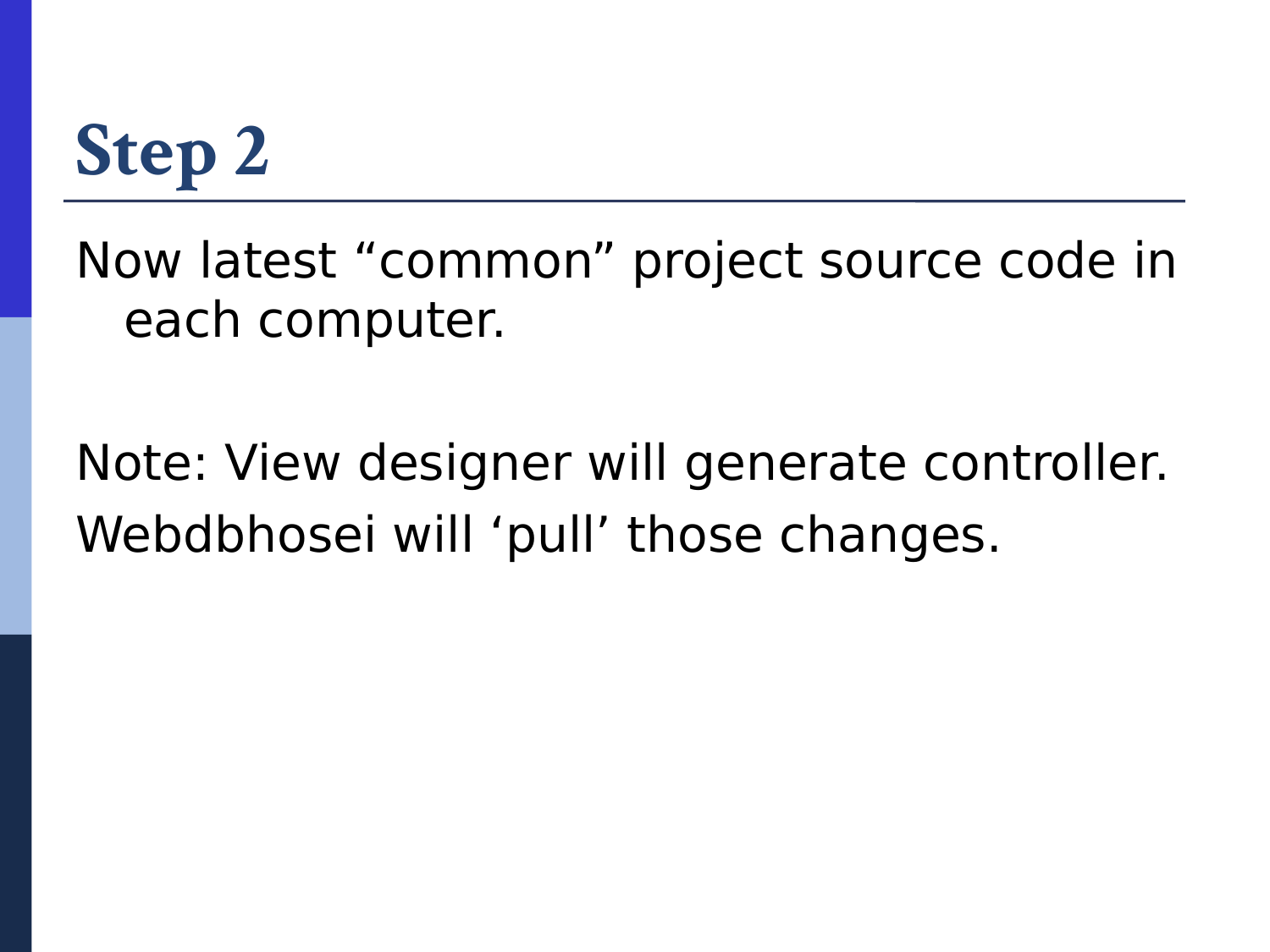

# Step 2
Now latest “common” project source code in each computer.

Note: View designer will generate controller.
Webdbhosei will ‘pull’ those changes.